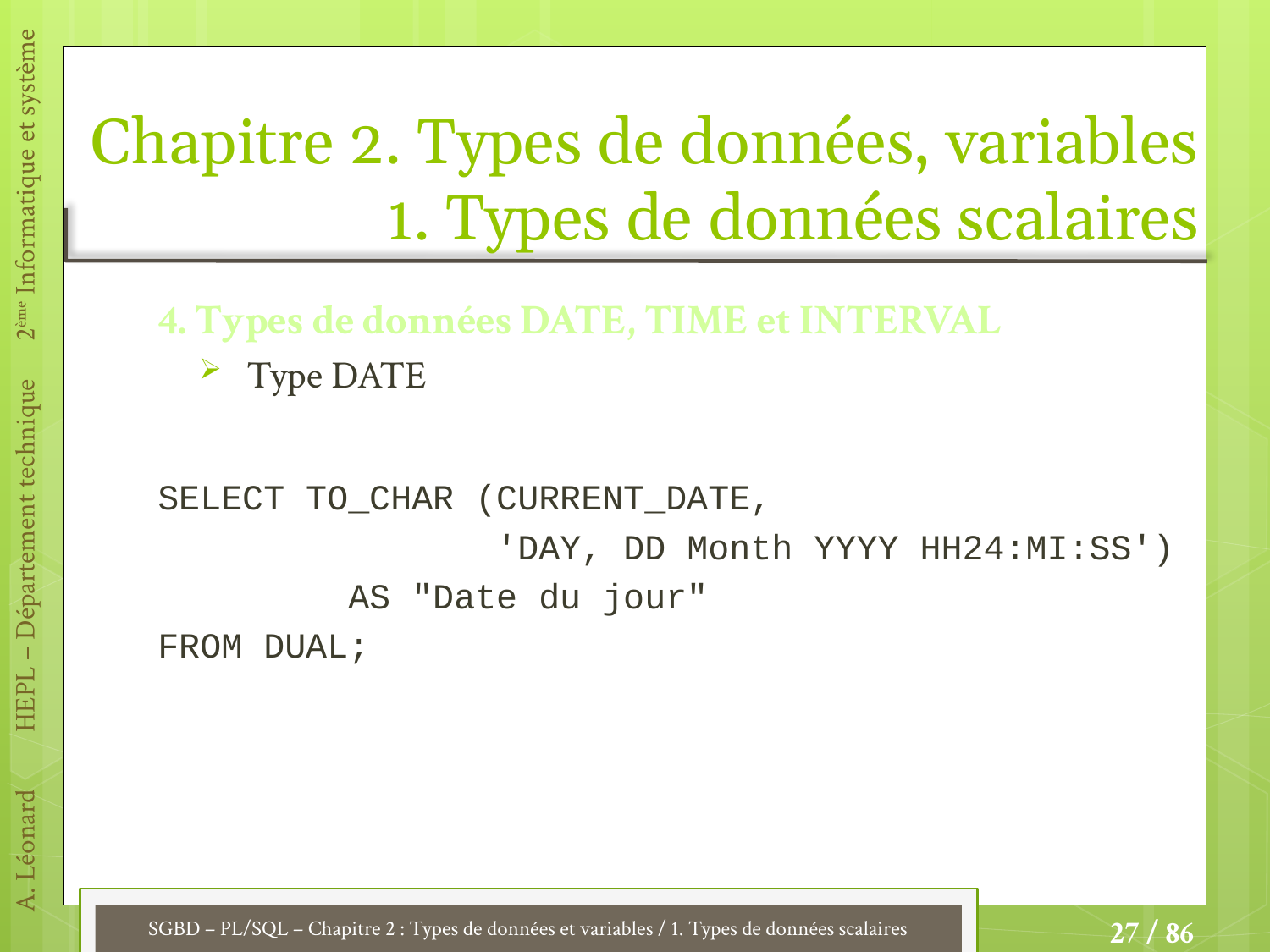

# Chapitre 2. Types de données, variables 1. Types de données scalaires
4. Types de données DATE, TIME et INTERVAL
Type DATE

SELECT TO_CHAR (CURRENT_DATE,
                'DAY, DD Month YYYY HH24:MI:SS')
         AS "Date du jour"
FROM DUAL;
SGBD – PL/SQL – Chapitre 2 : Types de données et variables / 1. Types de données scalaires